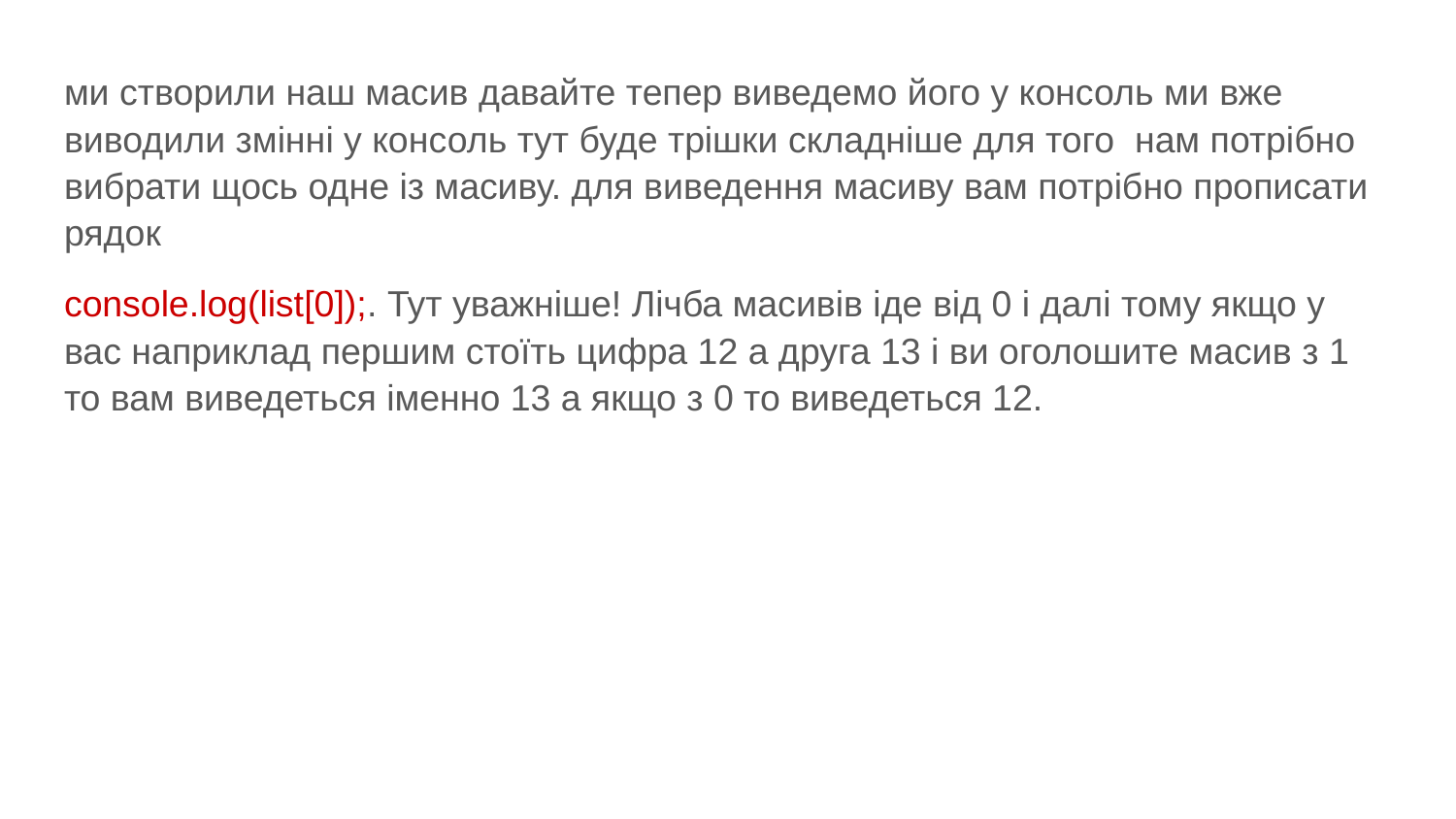

ми створили наш масив давайте тепер виведемо його у консоль ми вже виводили змінні у консоль тут буде трішки складніше для того  нам потрібно вибрати щось одне із масиву. для виведення масиву вам потрібно прописати рядок
console.log(list[0]);. Тут уважніше! Лічба масивів іде від 0 і далі тому якщо у вас наприклад першим стоїть цифра 12 а друга 13 і ви оголошите масив з 1 то вам виведеться іменно 13 а якщо з 0 то виведеться 12.